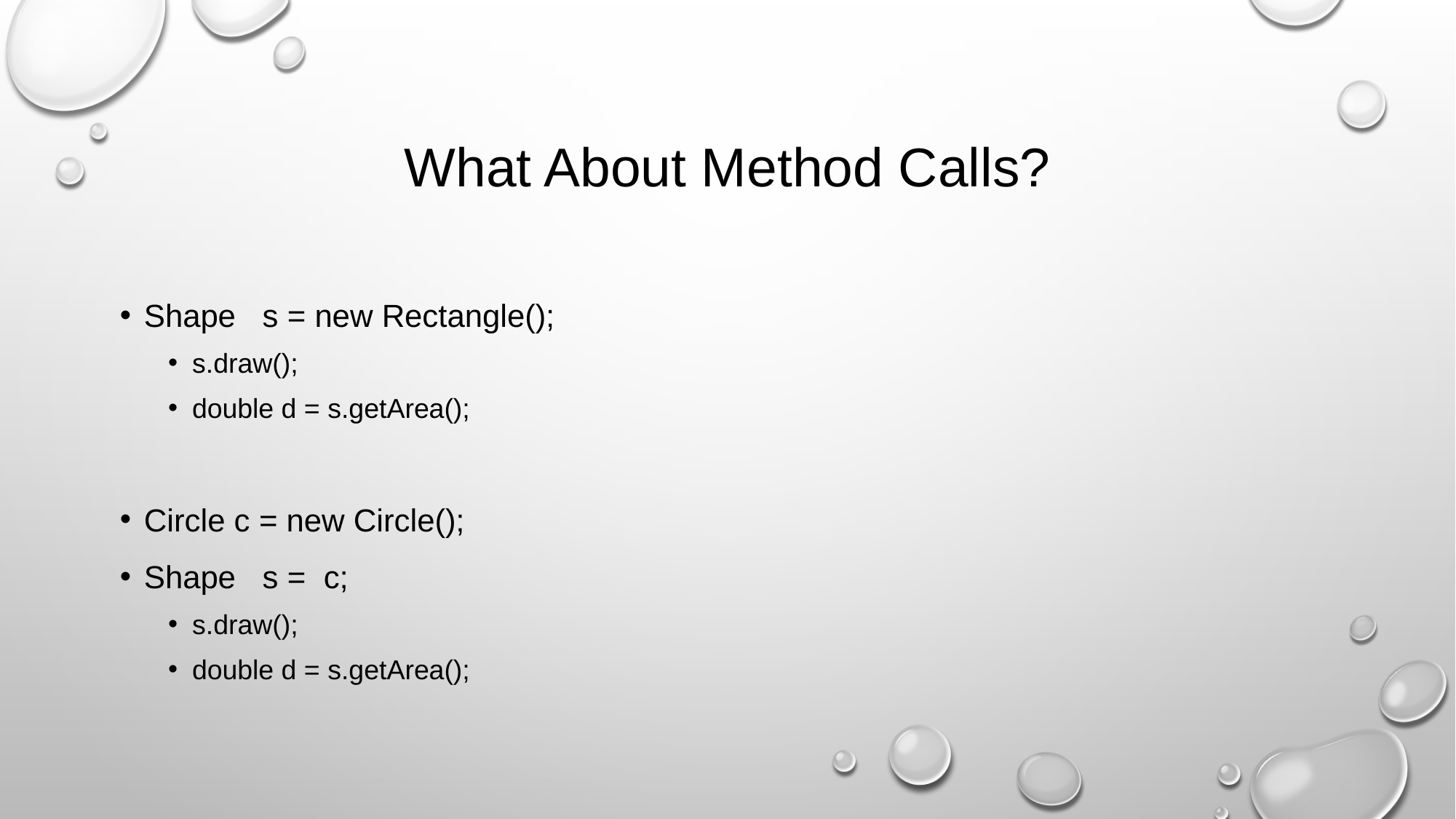

# What About Method Calls?
Shape   s = new Rectangle();
s.draw();
double d = s.getArea();

Circle c = new Circle();
Shape   s =  c;
s.draw();
double d = s.getArea();